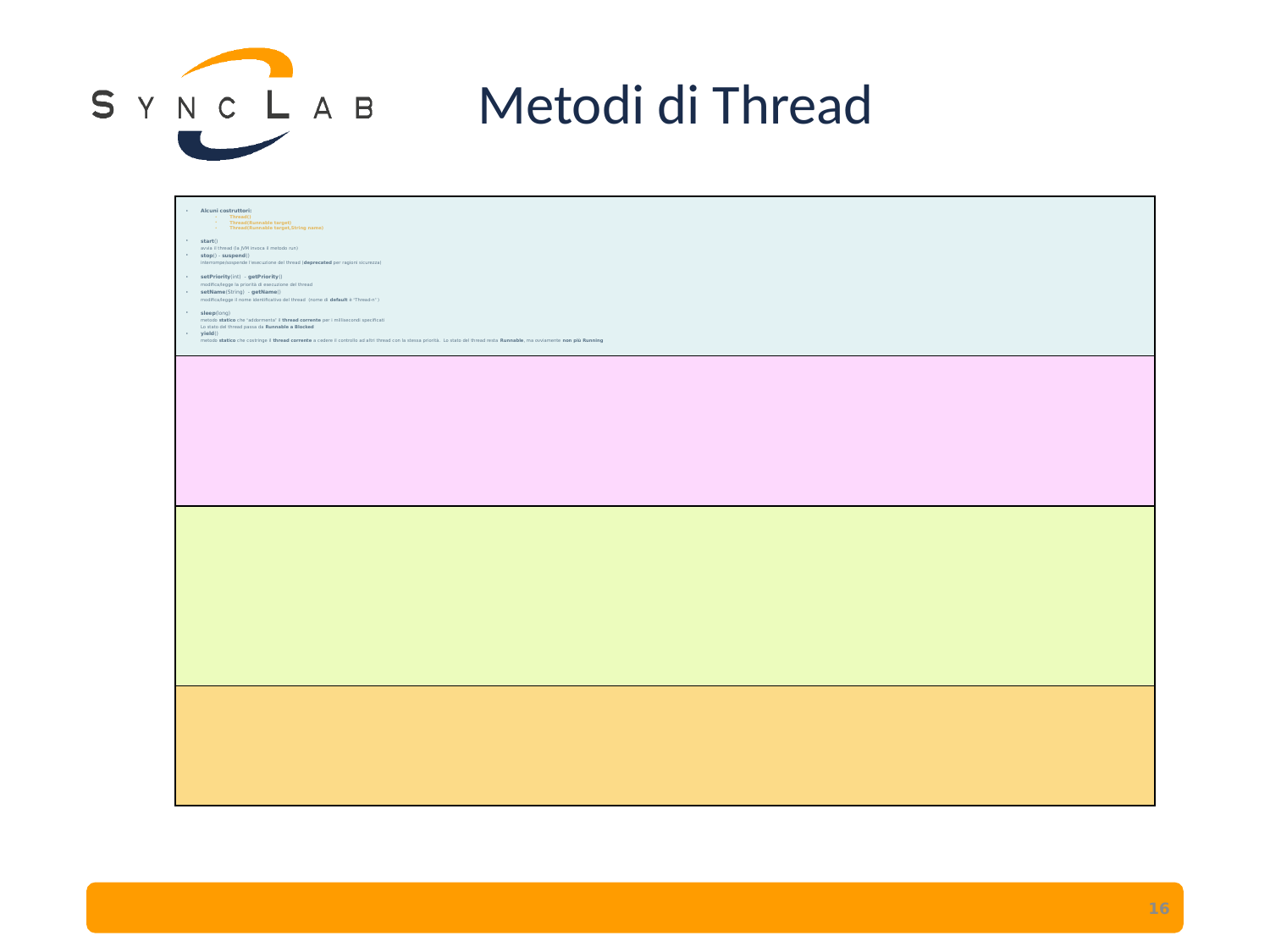

# Metodi di Thread

Alcuni costruttori:
Thread()
Thread(Runnable target)
Thread(Runnable target,String name)

start()
	avvia il thread (la JVM invoca il metodo run)
stop() - suspend()
	interrompe/sospende l’esecuzione del thread (deprecated per ragioni sicurezza)

setPriority(int)  - getPriority()
	modifica/legge la priorità di esecuzione del thread
setName(String)  - getName()
	modifica/legge il nome identificativo del thread  (nome di default è “Thread-n” )

sleep(long)
	metodo statico che “addormenta” il thread corrente per i millisecondi specificati
	Lo stato del thread passa da Runnable a Blocked
yield()
	metodo statico che costringe il thread corrente a cedere il controllo ad altri thread con la stessa priorità.  Lo stato del thread resta Runnable, ma ovviamente non più Running

16